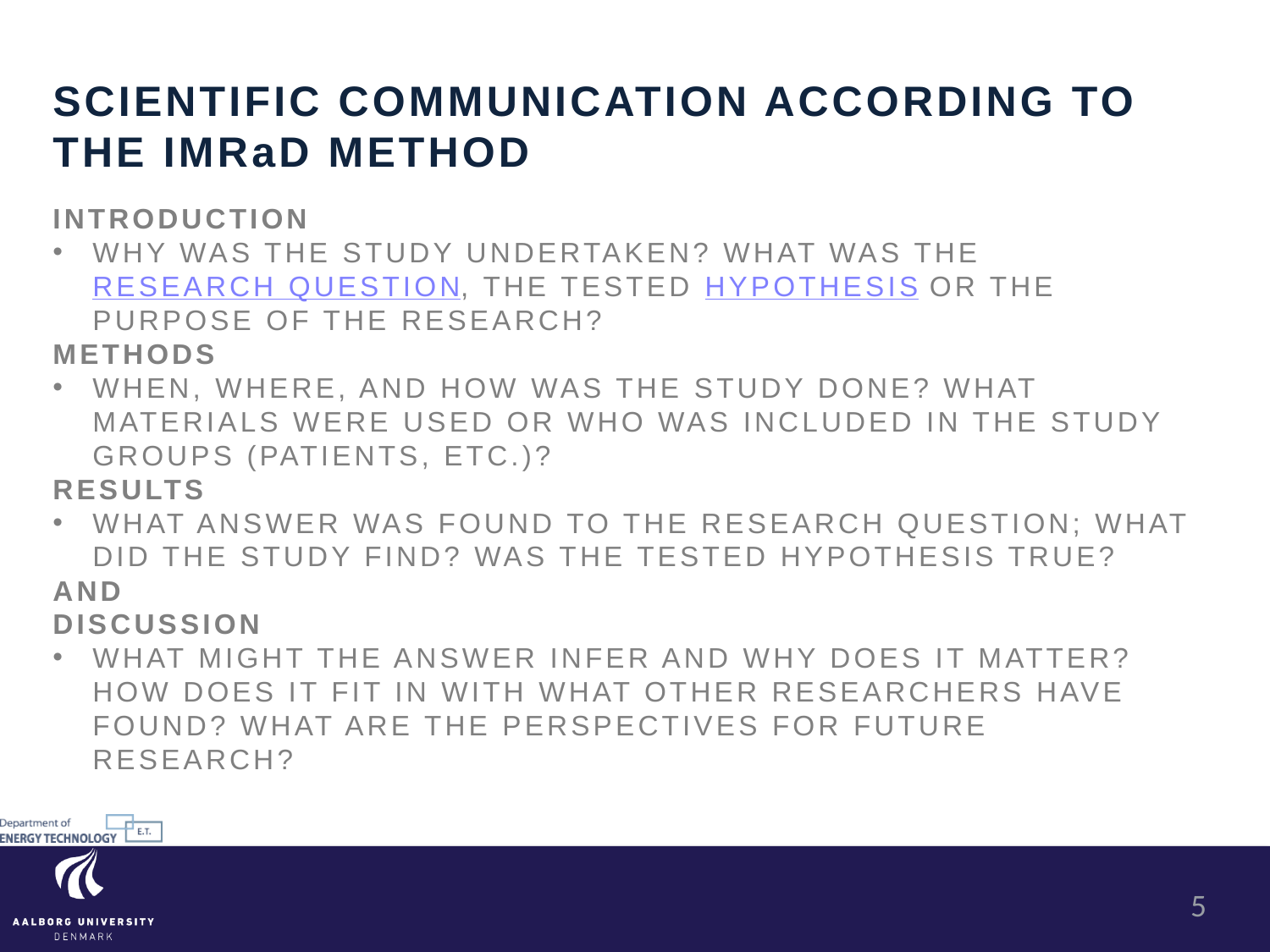

# Scientific communication according to the imrad method
Introduction
Why was the study undertaken? What was the research question, the tested hypothesis or the purpose of the research?
Methods
When, where, and how was the study done? What materials were used or who was included in the study groups (patients, etc.)?
Results
What answer was found to the research question; what did the study find? Was the tested hypothesis true?
and
Discussion
What might the answer infer and why does it matter? How does it fit in with what other researchers have found? What are the perspectives for future research?

5